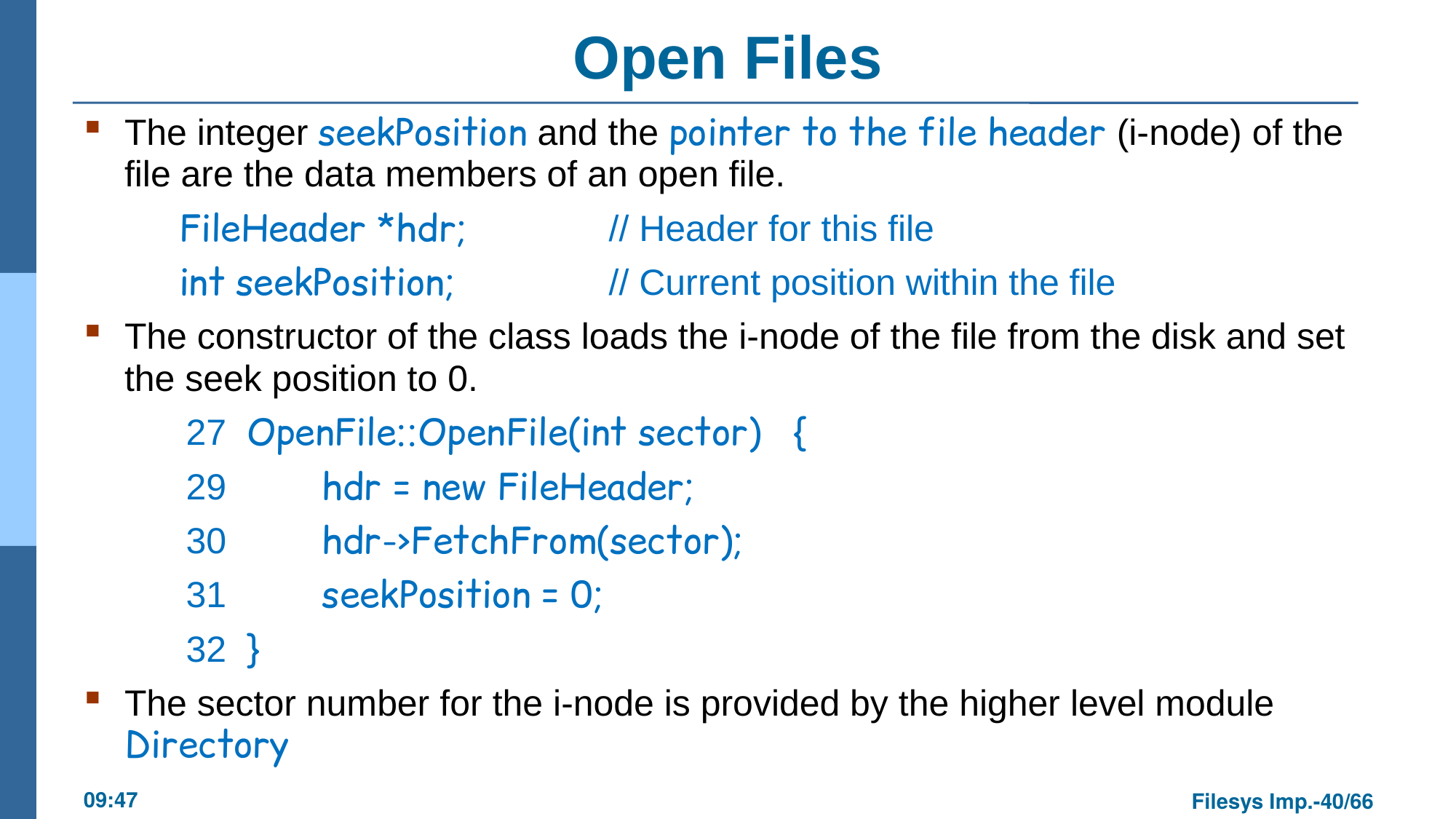

# Open Files
The integer seekPosition and the pointer to the file header (i-node) of the file are the data members of an open file.
    FileHeader *hdr;		// Header for this file
    int seekPosition;		// Current position within the file
The constructor of the class loads the i-node of the file from the disk and set the seek position to 0.
27  OpenFile::OpenFile(int sector)   {
29  	hdr = new FileHeader;
30  	hdr->FetchFrom(sector);
31  	seekPosition = 0;
32  }
The sector number for the i-node is provided by the higher level module Directory